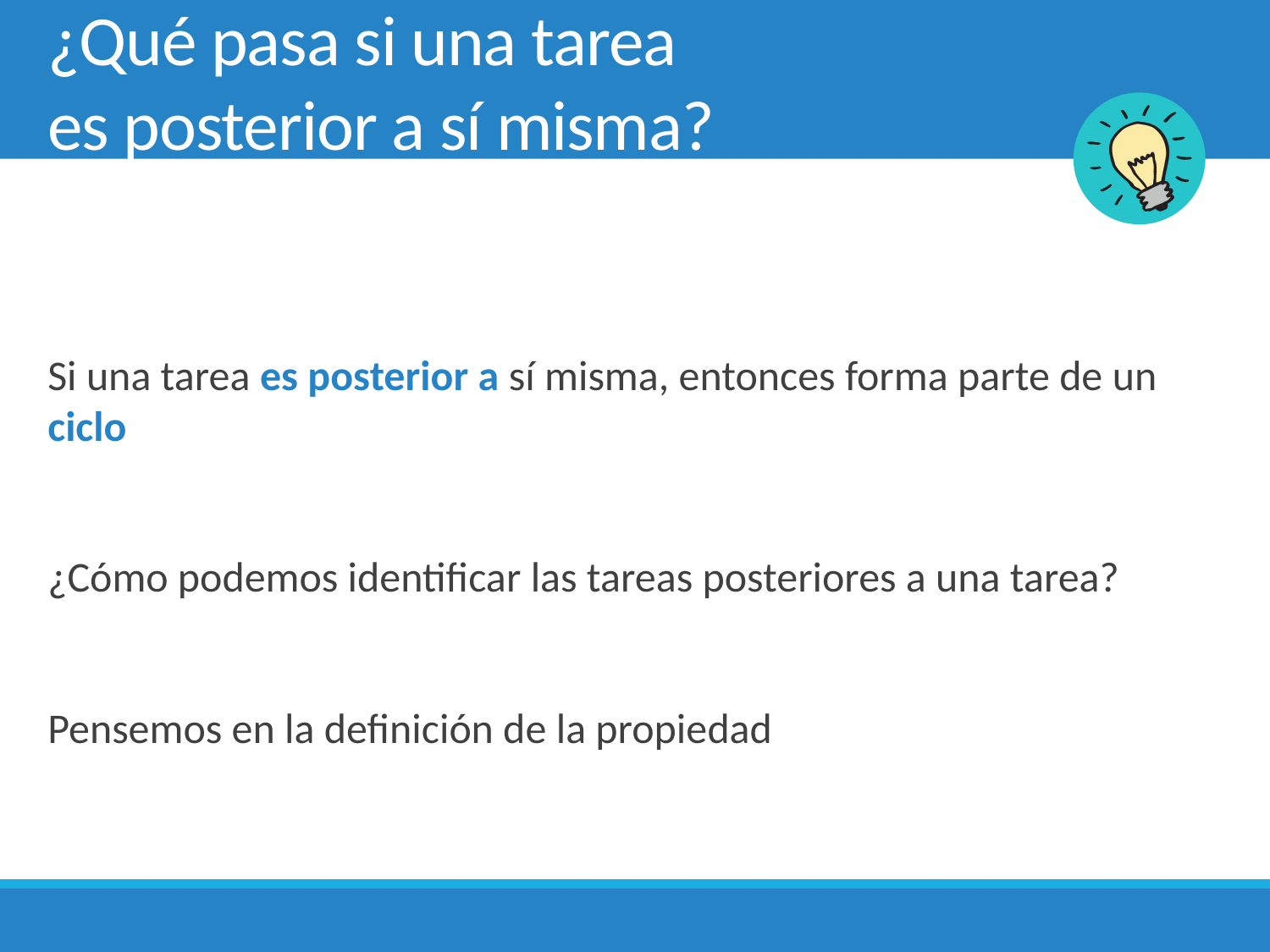

# ¿Qué pasa si una tarea es posterior a sí misma?
Si una tarea es posterior a sí misma, entonces forma parte de un ciclo

¿Cómo podemos identificar las tareas posteriores a una tarea?

Pensemos en la definición de la propiedad